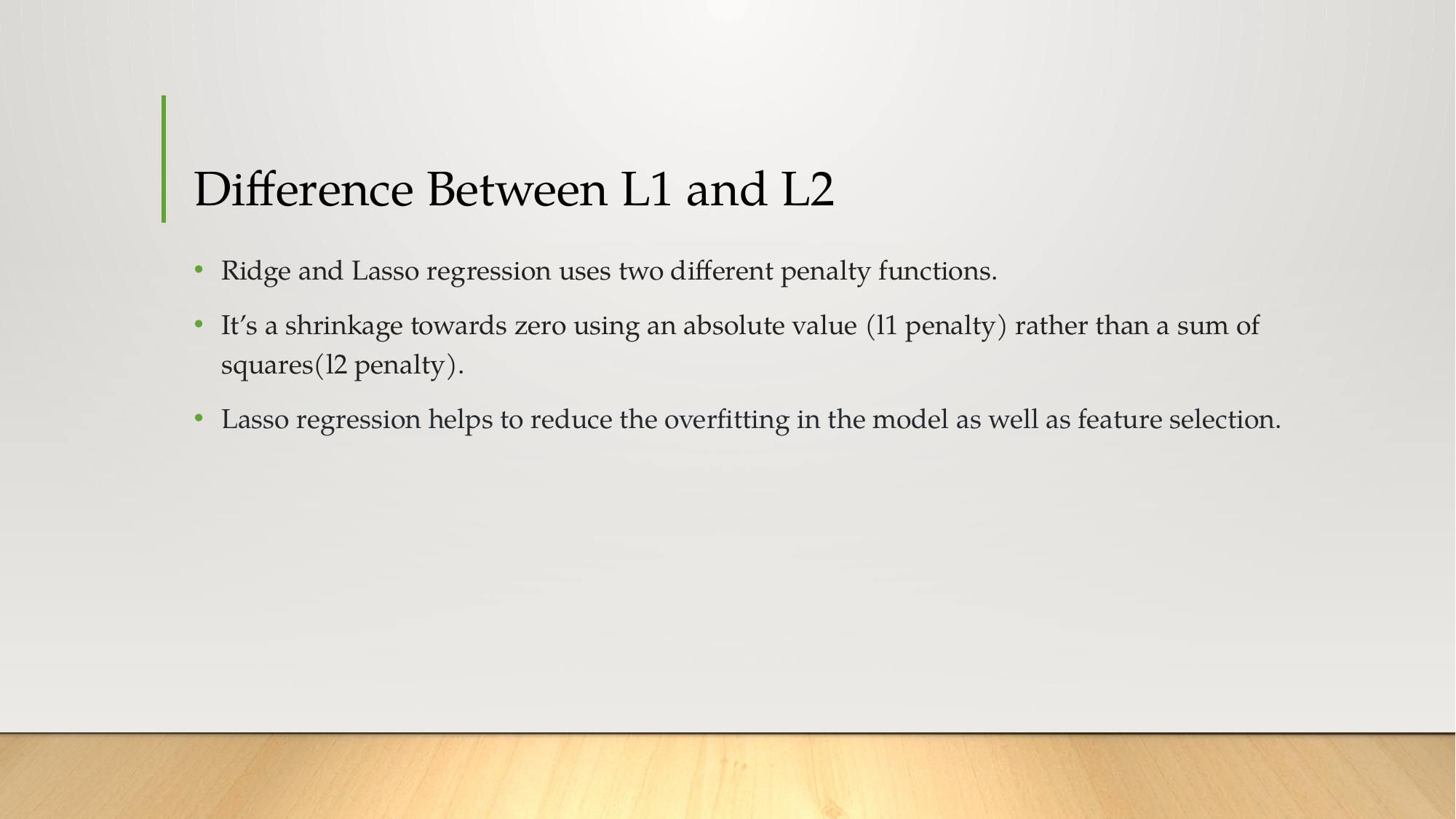

# Difference Between L1 and L2
Ridge and Lasso regression uses two different penalty functions.
It’s a shrinkage towards zero using an absolute value (l1 penalty) rather than a sum of squares(l2 penalty).
Lasso regression helps to reduce the overfitting in the model as well as feature selection.